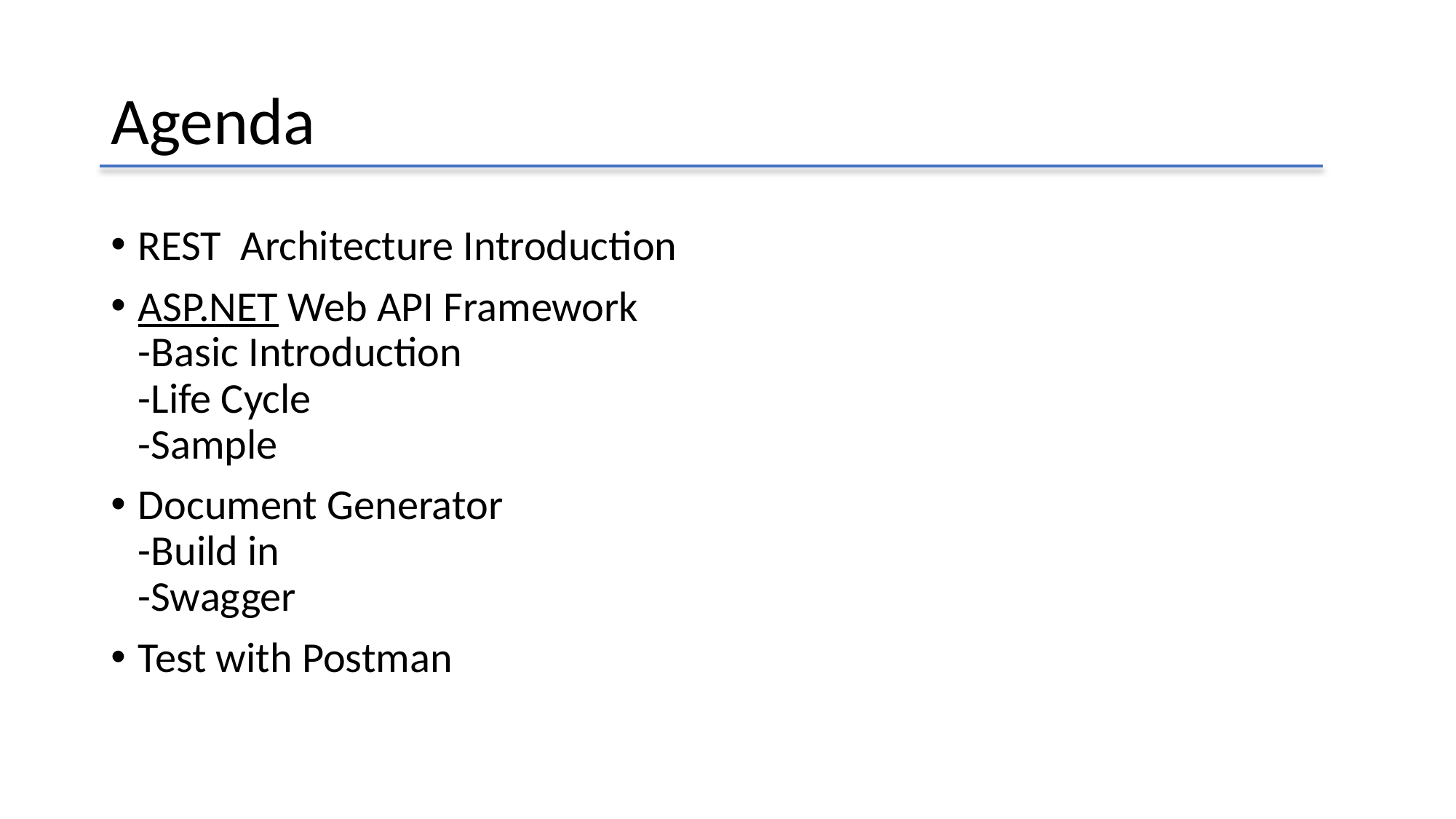

# Agenda
REST  Architecture Introduction
ASP.NET Web API Framework
-Basic Introduction
-Life Cycle
-Sample
Document Generator
-Build in
-Swagger
Test with Postman